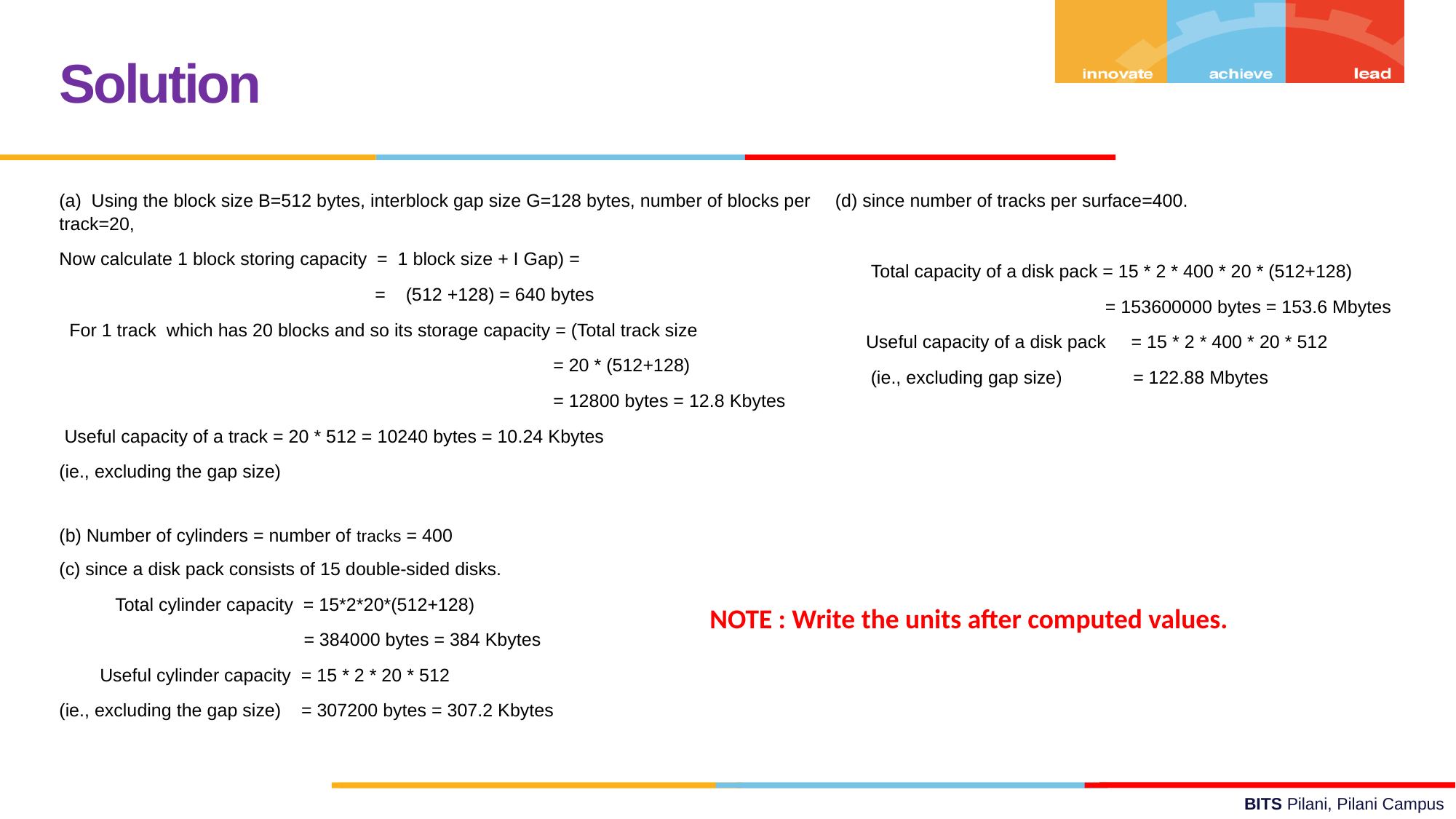

Solution
(a)  Using the block size B=512 bytes, interblock gap size G=128 bytes, number of blocks per track=20,
Now calculate 1 block storing capacity  =  1 block size + I Gap) =
                                                              =    (512 +128) = 640 bytes
  For 1 track  which has 20 blocks and so its storage capacity = (Total track size
                                                                                                 = 20 * (512+128)
                                                                                                 = 12800 bytes = 12.8 Kbytes
 Useful capacity of a track = 20 * 512 = 10240 bytes = 10.24 Kbytes
(ie., excluding the gap size)
(d) since number of tracks per surface=400.

       Total capacity of a disk pack = 15 * 2 * 400 * 20 * (512+128)
                                                     = 153600000 bytes = 153.6 Mbytes
      Useful capacity of a disk pack     = 15 * 2 * 400 * 20 * 512
       (ie., excluding gap size)              = 122.88 Mbytes
(b) Number of cylinders = number of tracks = 400
(c) since a disk pack consists of 15 double-sided disks.
           Total cylinder capacity  = 15*2*20*(512+128)
                                                = 384000 bytes = 384 Kbytes
        Useful cylinder capacity  = 15 * 2 * 20 * 512
(ie., excluding the gap size)    = 307200 bytes = 307.2 Kbytes
NOTE : Write the units after computed values.